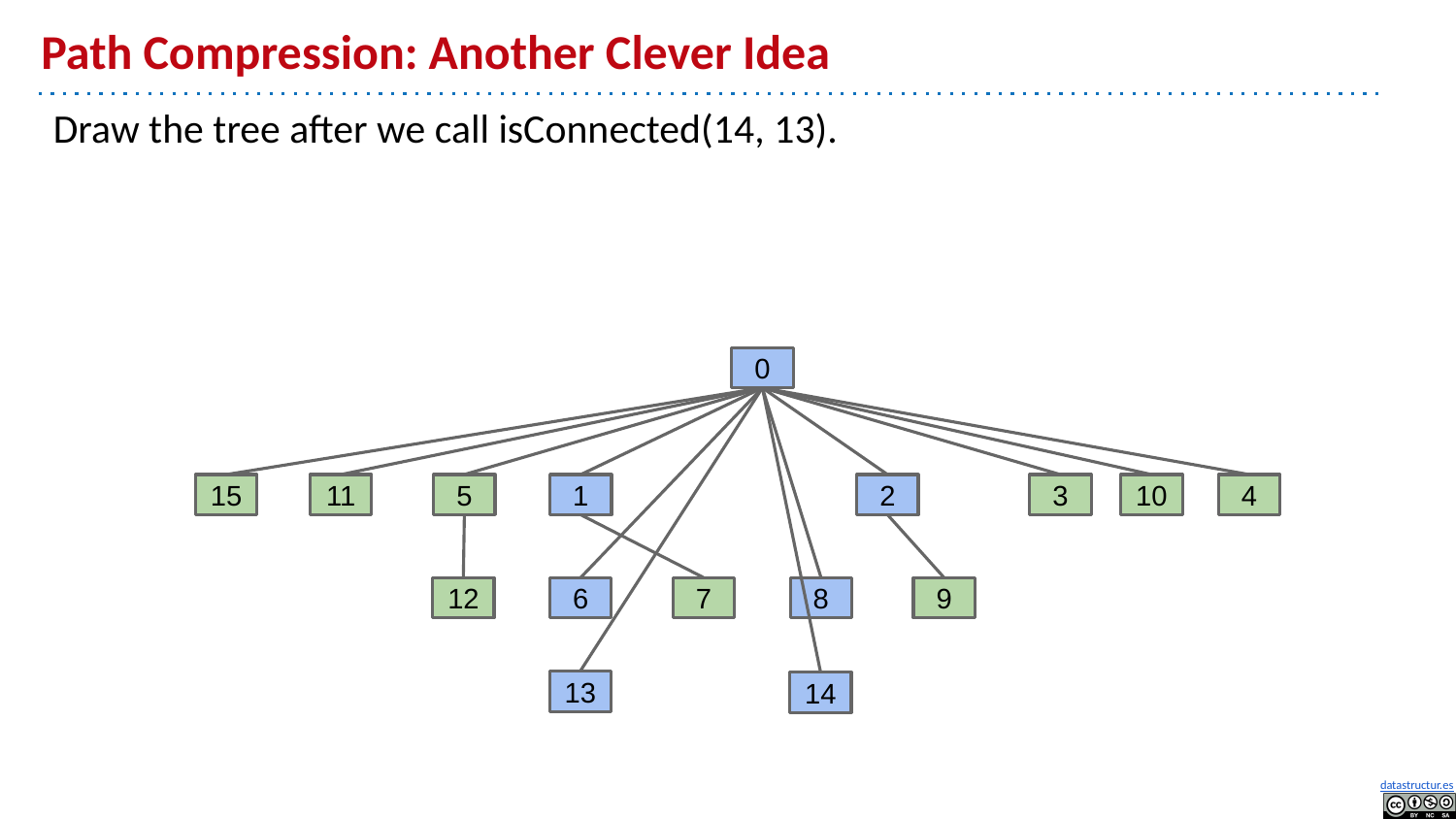

Path Compression: Another Clever Idea
Draw the tree after we call isConnected(14, 13).

0
5
1
2
3
4
15
11
10
12
6
7
8
9
13
14